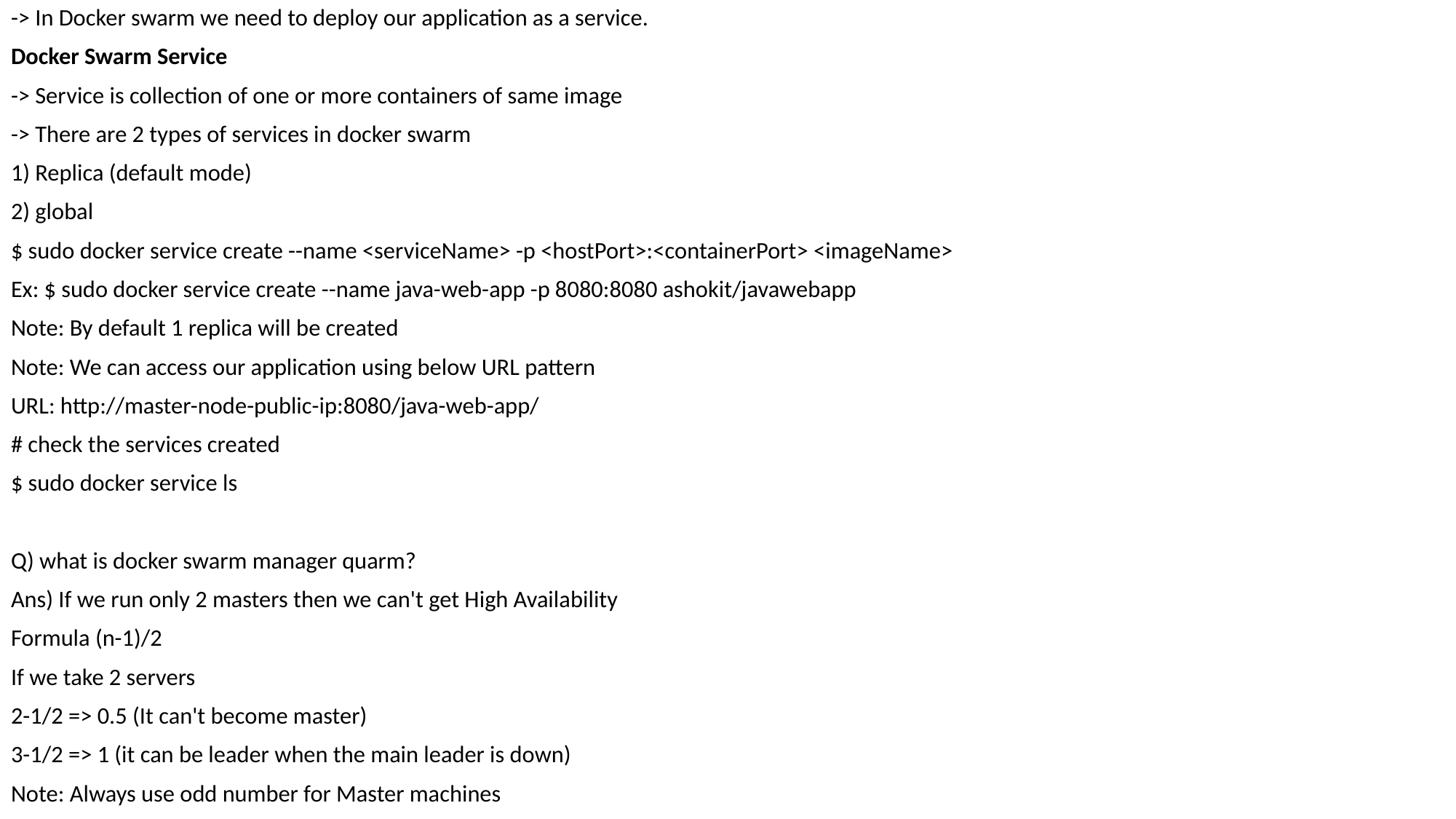

-> In Docker swarm we need to deploy our application as a service.
Docker Swarm Service
-> Service is collection of one or more containers of same image
-> There are 2 types of services in docker swarm
1) Replica (default mode)
2) global
$ sudo docker service create --name <serviceName> -p <hostPort>:<containerPort> <imageName>
Ex: $ sudo docker service create --name java-web-app -p 8080:8080 ashokit/javawebapp
Note: By default 1 replica will be created
Note: We can access our application using below URL pattern
URL: http://master-node-public-ip:8080/java-web-app/
# check the services created
$ sudo docker service ls

Q) what is docker swarm manager quarm?
Ans) If we run only 2 masters then we can't get High Availability
Formula (n-1)/2
If we take 2 servers
2-1/2 => 0.5 (It can't become master)
3-1/2 => 1 (it can be leader when the main leader is down)
Note: Always use odd number for Master machines